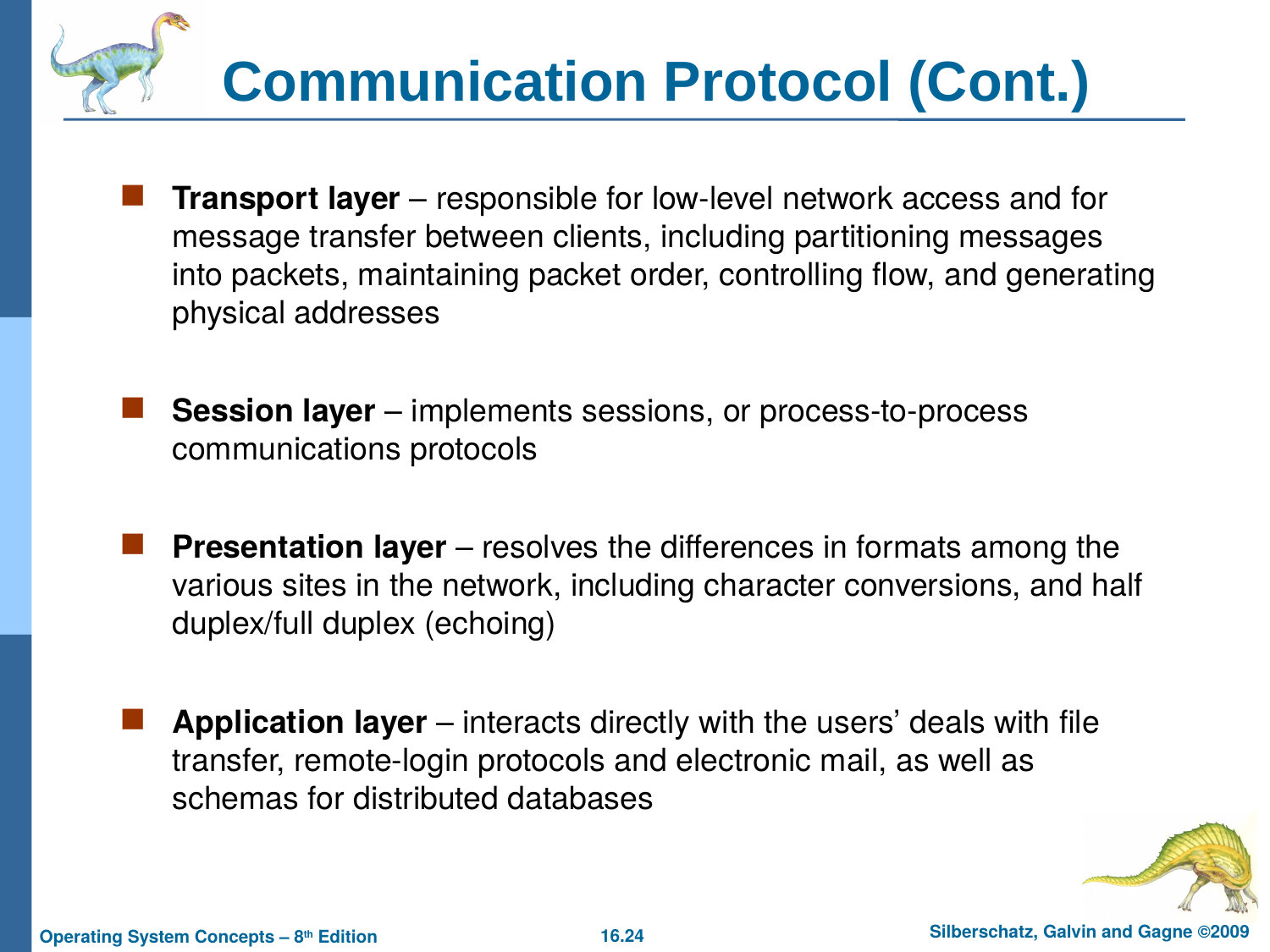

# Communication Protocol (Cont.)
Transport layer – responsible for low-level network access and for message transfer between clients, including partitioning messages into packets, maintaining packet order, controlling flow, and generating physical addresses

Session layer – implements sessions, or process-to-process communications protocols

Presentation layer – resolves the differences in formats among the various sites in the network, including character conversions, and half duplex/full duplex (echoing)

Application layer – interacts directly with the users’ deals with file transfer, remote-login protocols and electronic mail, as well as schemas for distributed databases